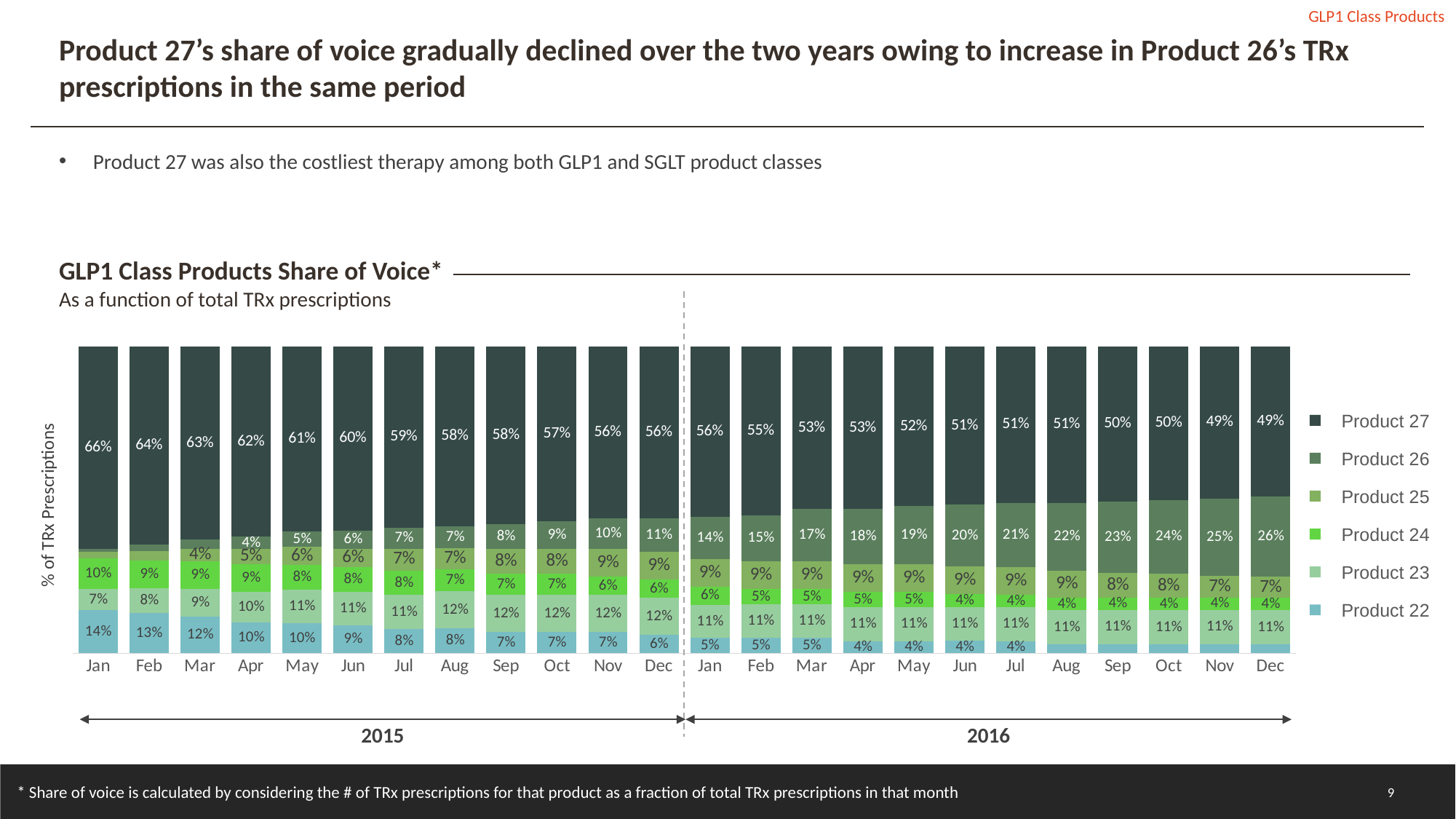

GLP1 Class Products
Product 27’s share of voice gradually declined over the two years owing to increase in Product 26’s TRx prescriptions in the same period
Product 27 was also the costliest therapy among both GLP1 and SGLT product classes
GLP1 Class Products Share of Voice*
As a function of total TRx prescriptions

### Chart

| Category | Product 22 | Product 23 | Product 24 | Product 25 | Product 26 | Product 27 |
|---|---|---|---|---|---|---|
| Jan | 0.14 | 0.07 | 0.1 | 0.02 | 0.01 | 0.66 |
| Feb | 0.13 | 0.08 | 0.09 | 0.03 | 0.02 | 0.64 |
| Mar | 0.12 | 0.09 | 0.09 | 0.04 | 0.03 | 0.63 |
| Apr | 0.1 | 0.1 | 0.09 | 0.05 | 0.04 | 0.62 |
| May | 0.1 | 0.11 | 0.08 | 0.06 | 0.05 | 0.61 |
| Jun | 0.09 | 0.11 | 0.08 | 0.06 | 0.06 | 0.6 |
| Jul | 0.08 | 0.11 | 0.08 | 0.07 | 0.07 | 0.59 |
| Aug | 0.08 | 0.12 | 0.07 | 0.07 | 0.07 | 0.58 |
| Sep | 0.07 | 0.12 | 0.07 | 0.08 | 0.08 | 0.58 |
| Oct | 0.07 | 0.12 | 0.07 | 0.08 | 0.09 | 0.57 |
| Nov | 0.07 | 0.12 | 0.06 | 0.09 | 0.1 | 0.56 |
| Dec | 0.06 | 0.12 | 0.06 | 0.09 | 0.11 | 0.56 |
| Jan | 0.05 | 0.11 | 0.06 | 0.09 | 0.14 | 0.56 |
| Feb | 0.05 | 0.11 | 0.05 | 0.09 | 0.15 | 0.55 |
| Mar | 0.05 | 0.11 | 0.05 | 0.09 | 0.17 | 0.53 |
| Apr | 0.04 | 0.11 | 0.05 | 0.09 | 0.18 | 0.53 |
| May | 0.04 | 0.11 | 0.05 | 0.09 | 0.19 | 0.52 |
| Jun | 0.04 | 0.11 | 0.04 | 0.09 | 0.2 | 0.51 |
| Jul | 0.04 | 0.11 | 0.04 | 0.09 | 0.21 | 0.51 |
| Aug | 0.03 | 0.11 | 0.04 | 0.09 | 0.22 | 0.51 |
| Sep | 0.03 | 0.11 | 0.04 | 0.08 | 0.23 | 0.5 |
| Oct | 0.03 | 0.11 | 0.04 | 0.08 | 0.24 | 0.5 |
| Nov | 0.03 | 0.11 | 0.04 | 0.07 | 0.25 | 0.49 |
| Dec | 0.03 | 0.11 | 0.04 | 0.07 | 0.26 | 0.49 |
Product 27

Product 26

Product 25

Product 24

Product 23

Product 22

% of TRx Prescriptions
2015
2016
9
* Share of voice is calculated by considering the # of TRx prescriptions for that product as a fraction of total TRx prescriptions in that month